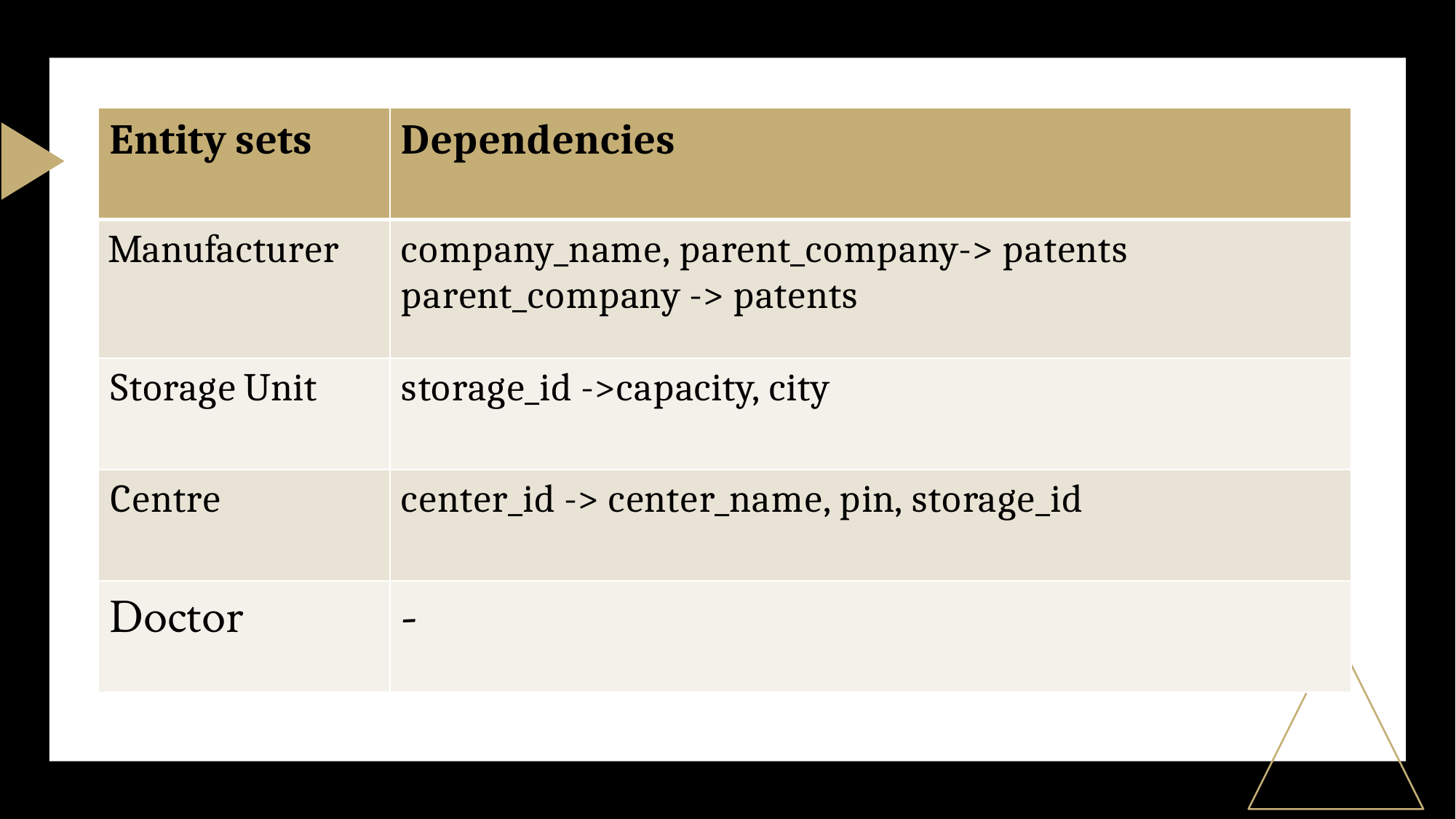

| Entity sets | Dependencies |
| --- | --- |
| Manufacturer | company\_name, parent\_company-> patents parent\_company -> patents |
| Storage Unit | storage\_id ->capacity, city |
| Centre | center\_id -> center\_name, pin, storage\_id |
| Doctor | - |